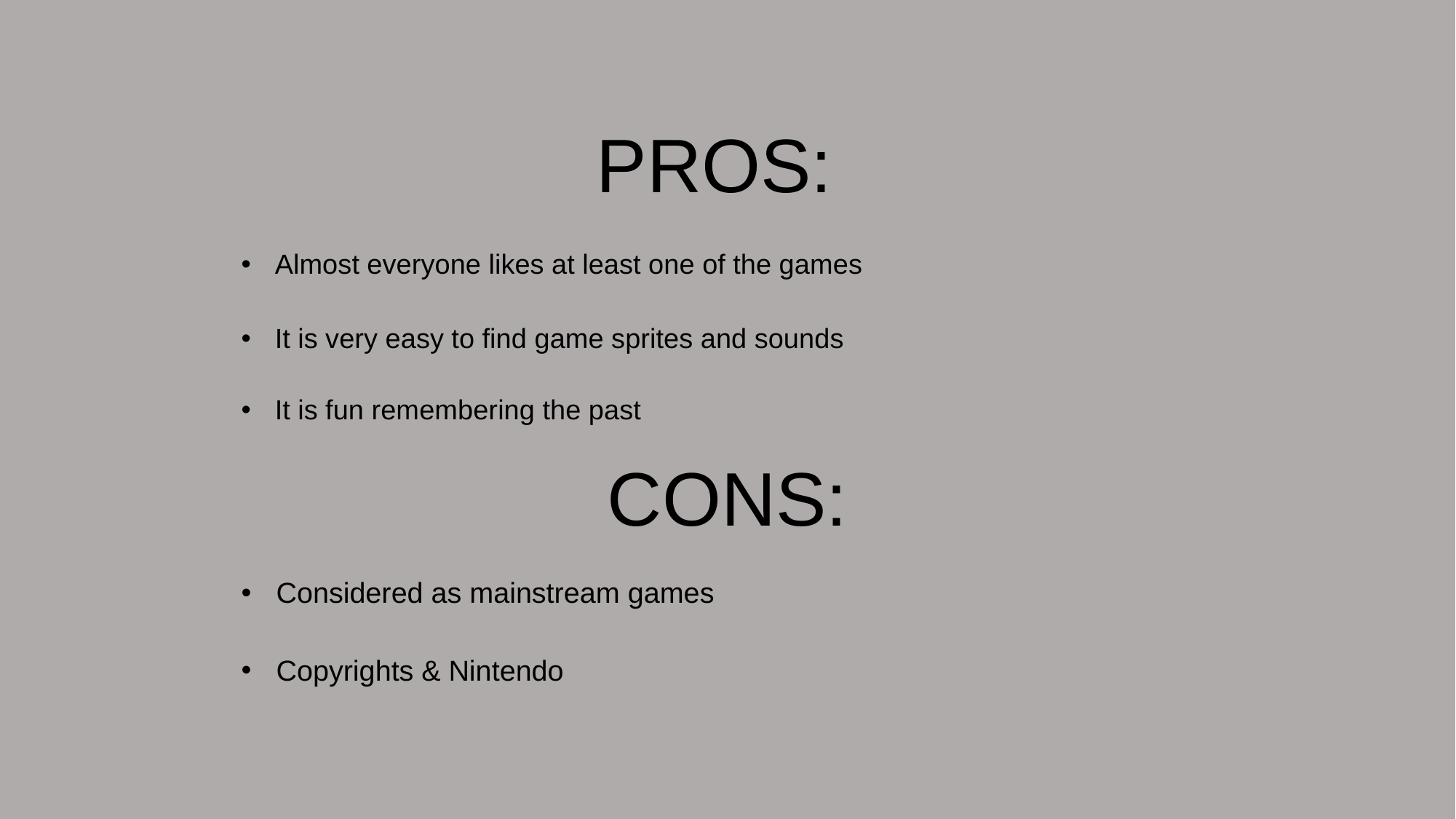

# PROS:
Almost everyone likes at least one of the games
It is very easy to find game sprites and sounds
It is fun remembering the past
CONS:
Considered as mainstream games
Copyrights & Nintendo